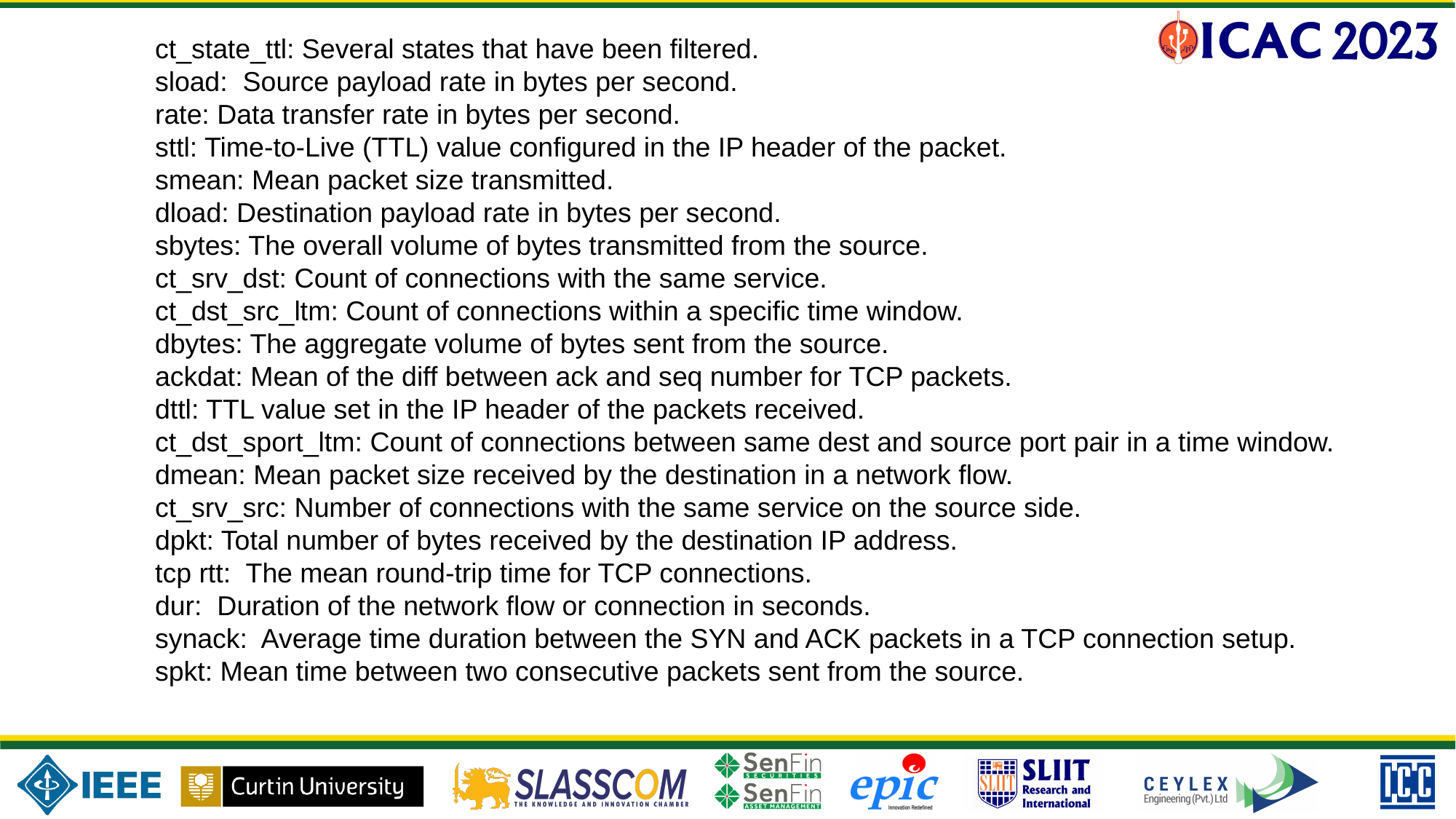

ct_state_ttl: Several states that have been filtered.
sload:  Source payload rate in bytes per second.
rate: Data transfer rate in bytes per second.
sttl: Time-to-Live (TTL) value configured in the IP header of the packet.
smean: Mean packet size transmitted.
dload: Destination payload rate in bytes per second.
sbytes: The overall volume of bytes transmitted from the source.
ct_srv_dst: Count of connections with the same service.
ct_dst_src_ltm: Count of connections within a specific time window.
dbytes: The aggregate volume of bytes sent from the source.
ackdat: Mean of the diff between ack and seq number for TCP packets.
dttl: TTL value set in the IP header of the packets received.
ct_dst_sport_ltm: Count of connections between same dest and source port pair in a time window.
dmean: Mean packet size received by the destination in a network flow.
ct_srv_src: Number of connections with the same service on the source side.
dpkt: Total number of bytes received by the destination IP address.
tcp rtt:  The mean round-trip time for TCP connections.
dur:  Duration of the network flow or connection in seconds.
synack:  Average time duration between the SYN and ACK packets in a TCP connection setup.
spkt: Mean time between two consecutive packets sent from the source.